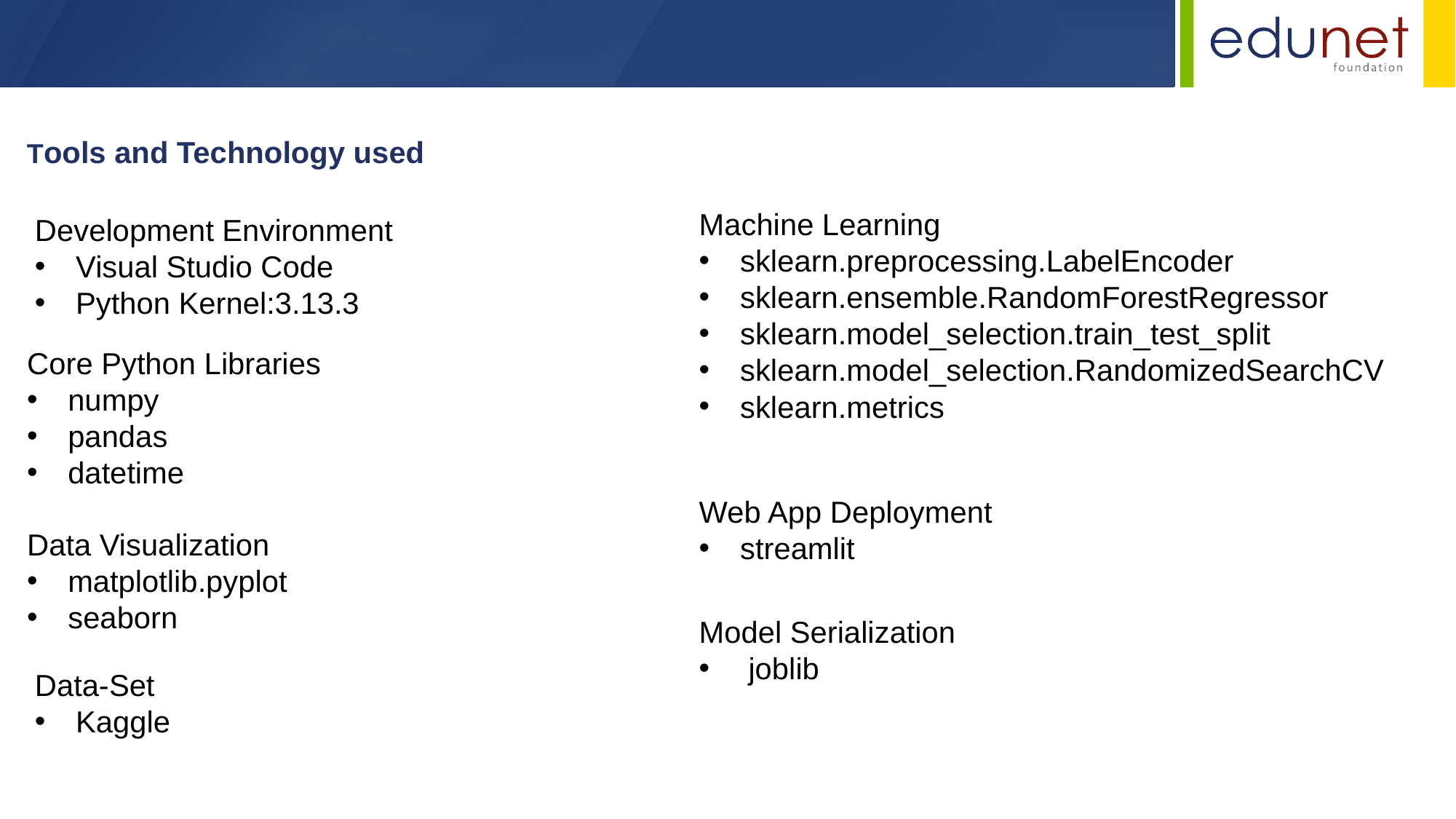

Tools and Technology used
Machine Learning
sklearn.preprocessing.LabelEncoder
sklearn.ensemble.RandomForestRegressor
sklearn.model_selection.train_test_split
sklearn.model_selection.RandomizedSearchCV
sklearn.metrics
Development Environment
Visual Studio Code
Python Kernel:3.13.3
Core Python Libraries
numpy
pandas
datetime
Web App Deployment
streamlit
Data Visualization
matplotlib.pyplot
seaborn
Model Serialization
 joblib
Data-Set
Kaggle